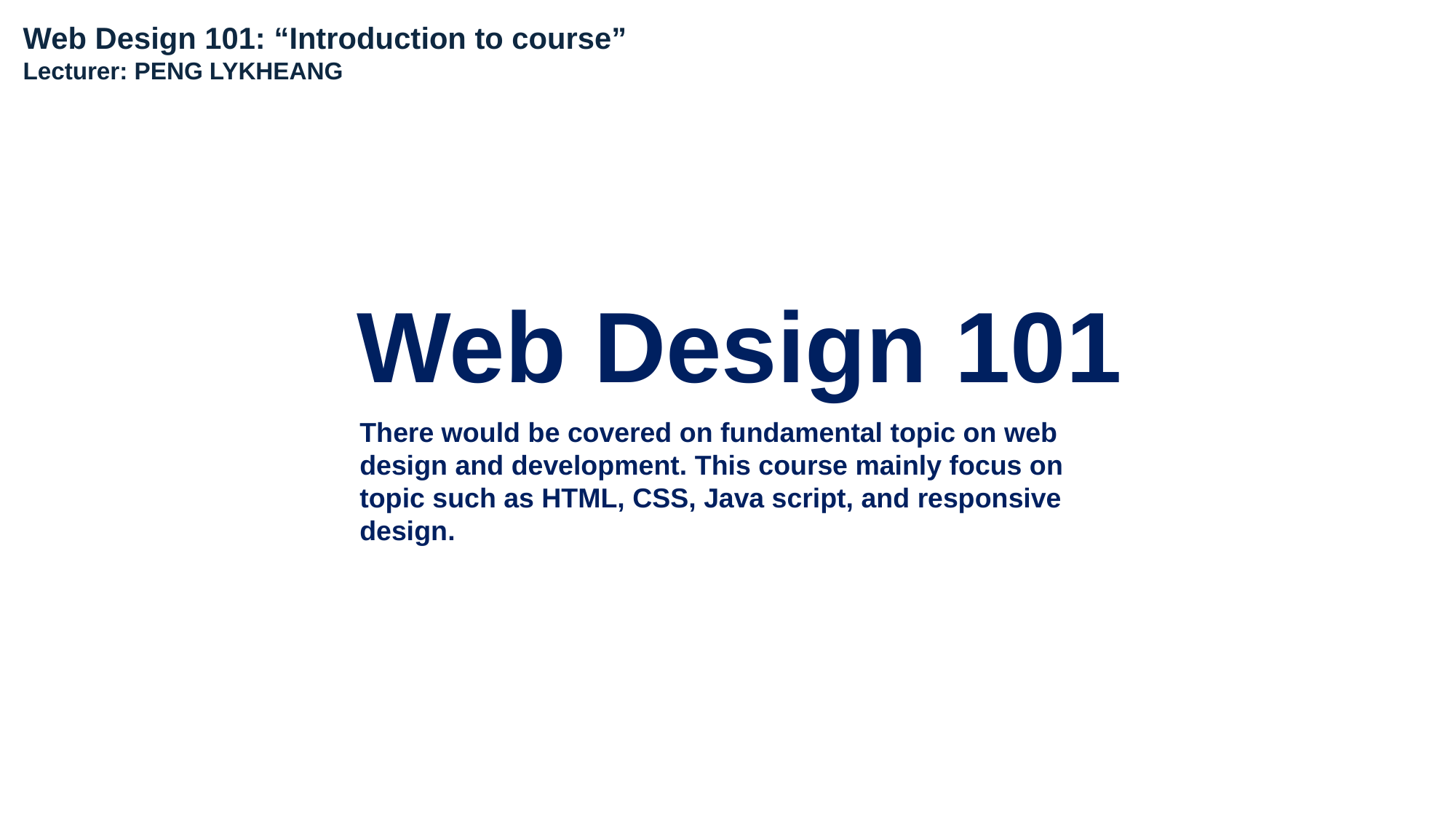

Web Design 101: “Introduction to course”
Lecturer: PENG LYKHEANG
Web Design 101
There would be covered on fundamental topic on web design and development. This course mainly focus on topic such as HTML, CSS, Java script, and responsive design.